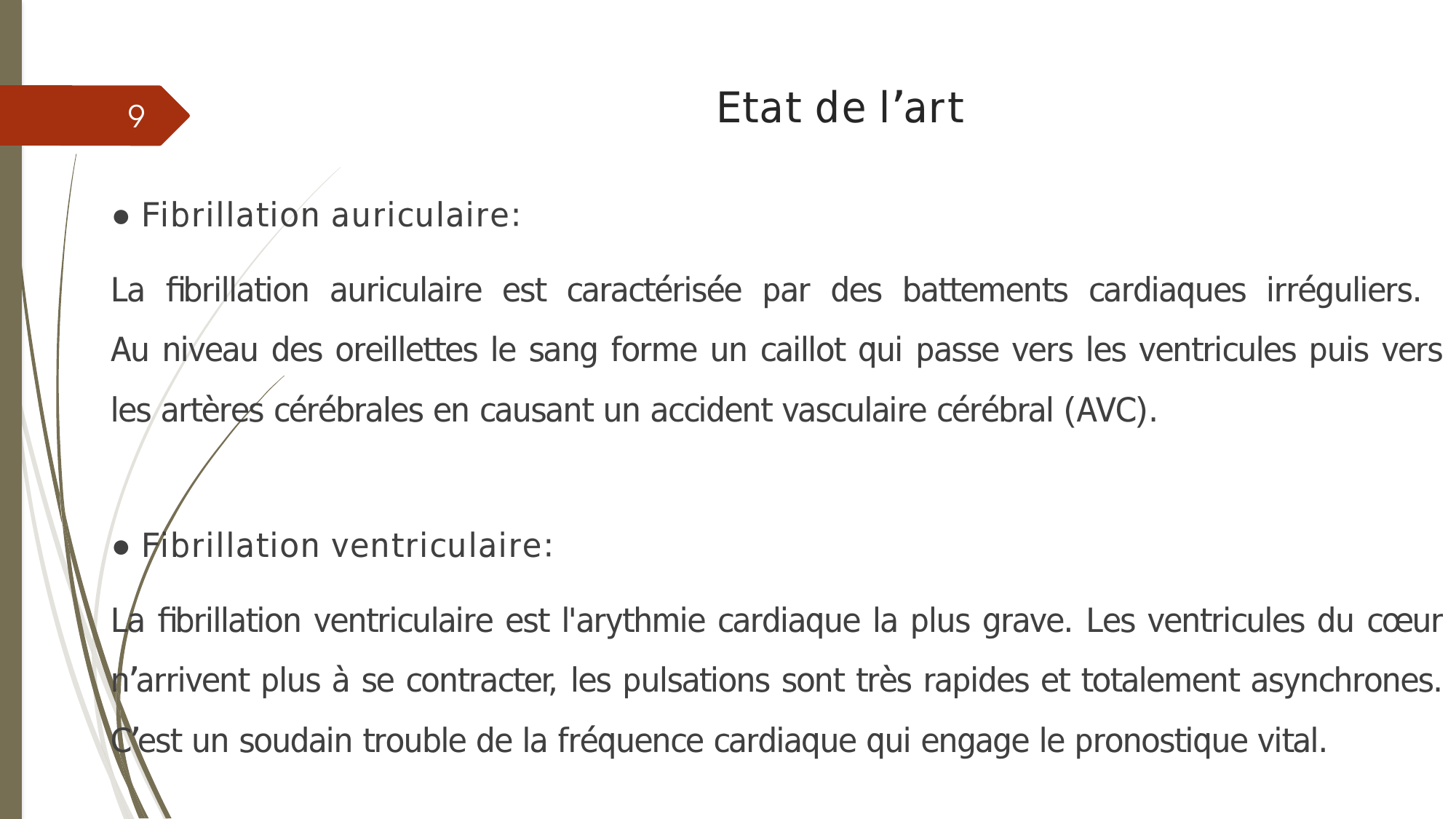

# Etat de l’art
9
● Fibrillation auriculaire:
La fibrillation auriculaire est caractérisée par des battements cardiaques irréguliers.
Au niveau des oreillettes le sang forme un caillot qui passe vers les ventricules puis vers les artères cérébrales en causant un accident vasculaire cérébral (AVC).
● Fibrillation ventriculaire:
La fibrillation ventriculaire est l'arythmie cardiaque la plus grave. Les ventricules du cœur n’arrivent plus à se contracter, les pulsations sont très rapides et totalement asynchrones. C’est un soudain trouble de la fréquence cardiaque qui engage le pronostique vital.